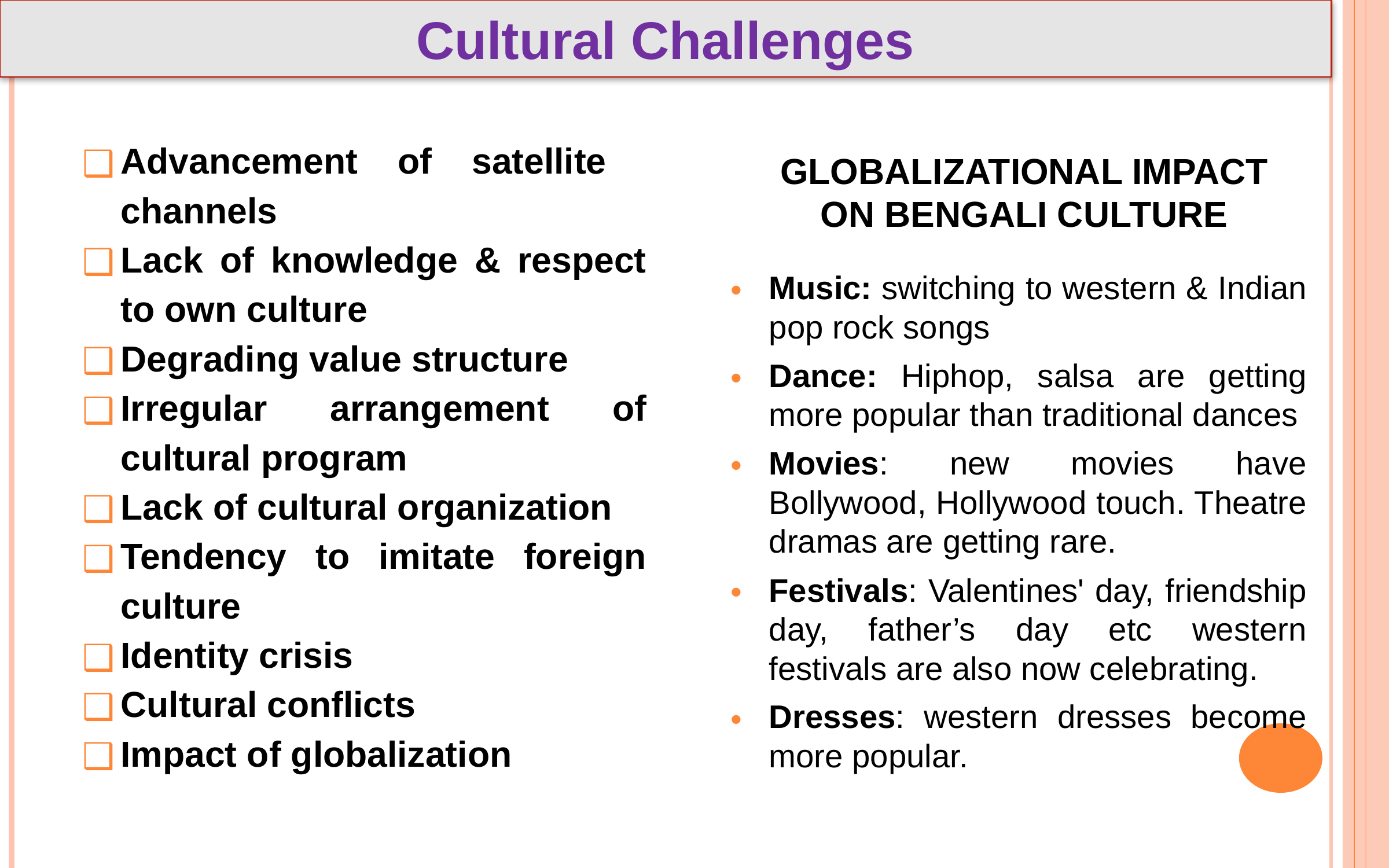

Cultural Challenges
Advancement of satellite  channels
Lack of knowledge & respect to own culture
Degrading value structure
Irregular arrangement of cultural program
Lack of cultural organization
Tendency to imitate foreign culture
Identity crisis
Cultural conflicts
Impact of globalization

# GLOBALIZATIONAL IMPACT ON BENGALI CULTURE
Music: switching to western & Indian pop rock songs
Dance: Hiphop, salsa are getting more popular than traditional dances
Movies: new movies have Bollywood, Hollywood touch. Theatre dramas are getting rare.
Festivals: Valentines' day, friendship day, father’s day etc western festivals are also now celebrating.
Dresses: western dresses become more popular.